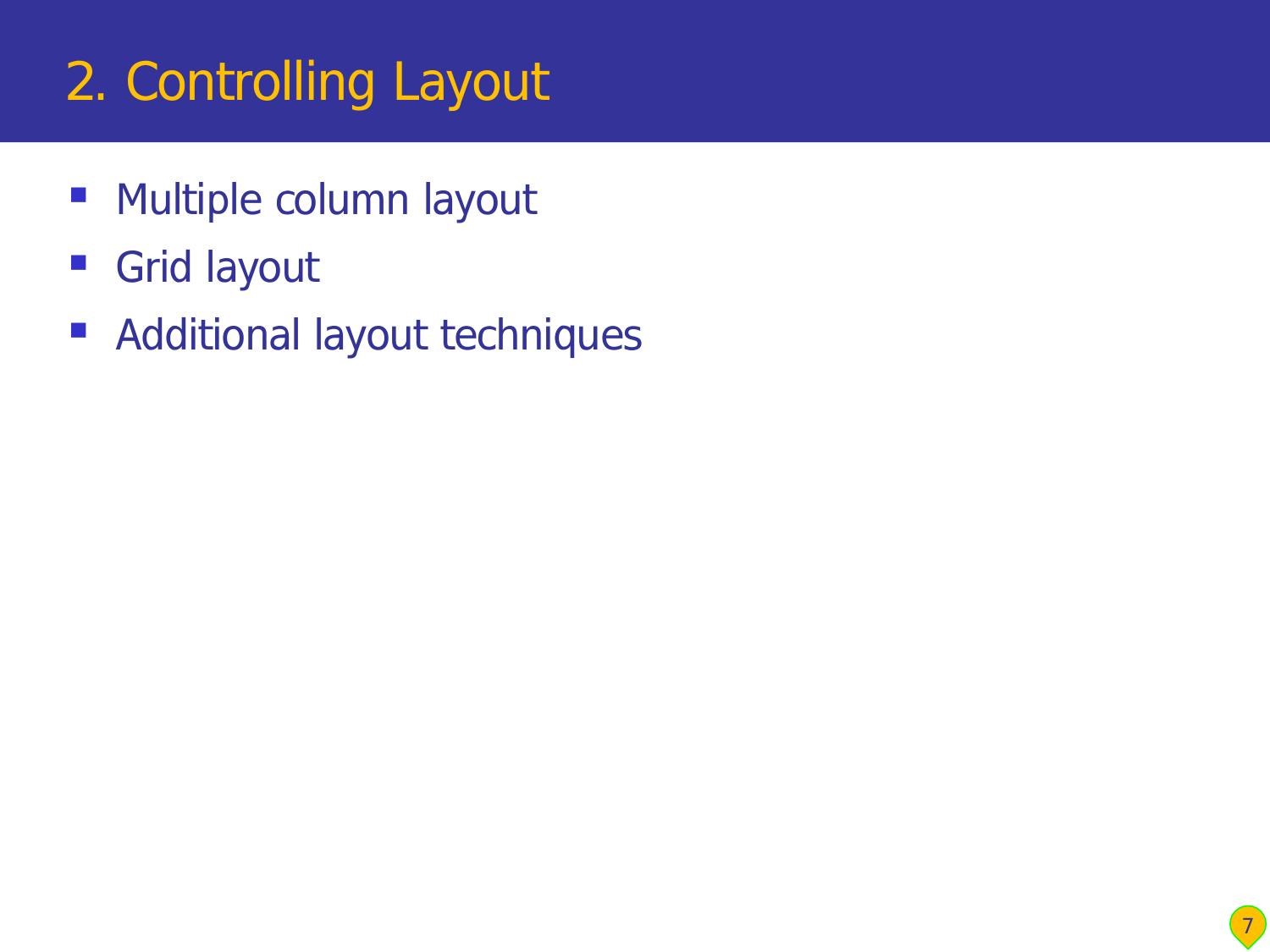

# 2. Controlling Layout
Multiple column layout
Grid layout
Additional layout techniques
7